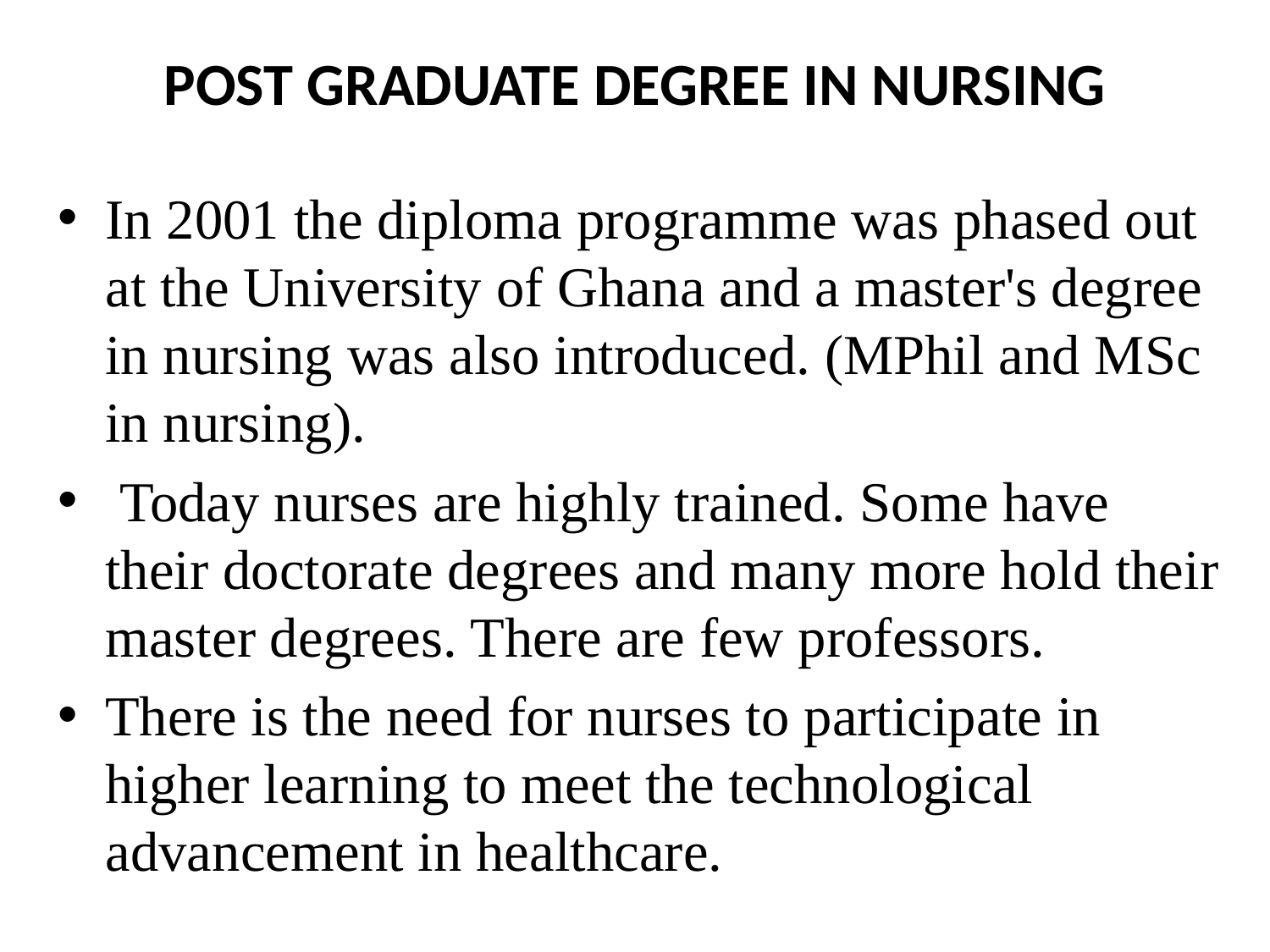

# POST GRADUATE DEGREE IN NURSING
In 2001 the diploma programme was phased out at the University of Ghana and a master's degree in nursing was also introduced. (MPhil and MSc in nursing).
 Today nurses are highly trained. Some have their doctorate degrees and many more hold their master degrees. There are few professors.
There is the need for nurses to participate in higher learning to meet the technological advancement in healthcare.